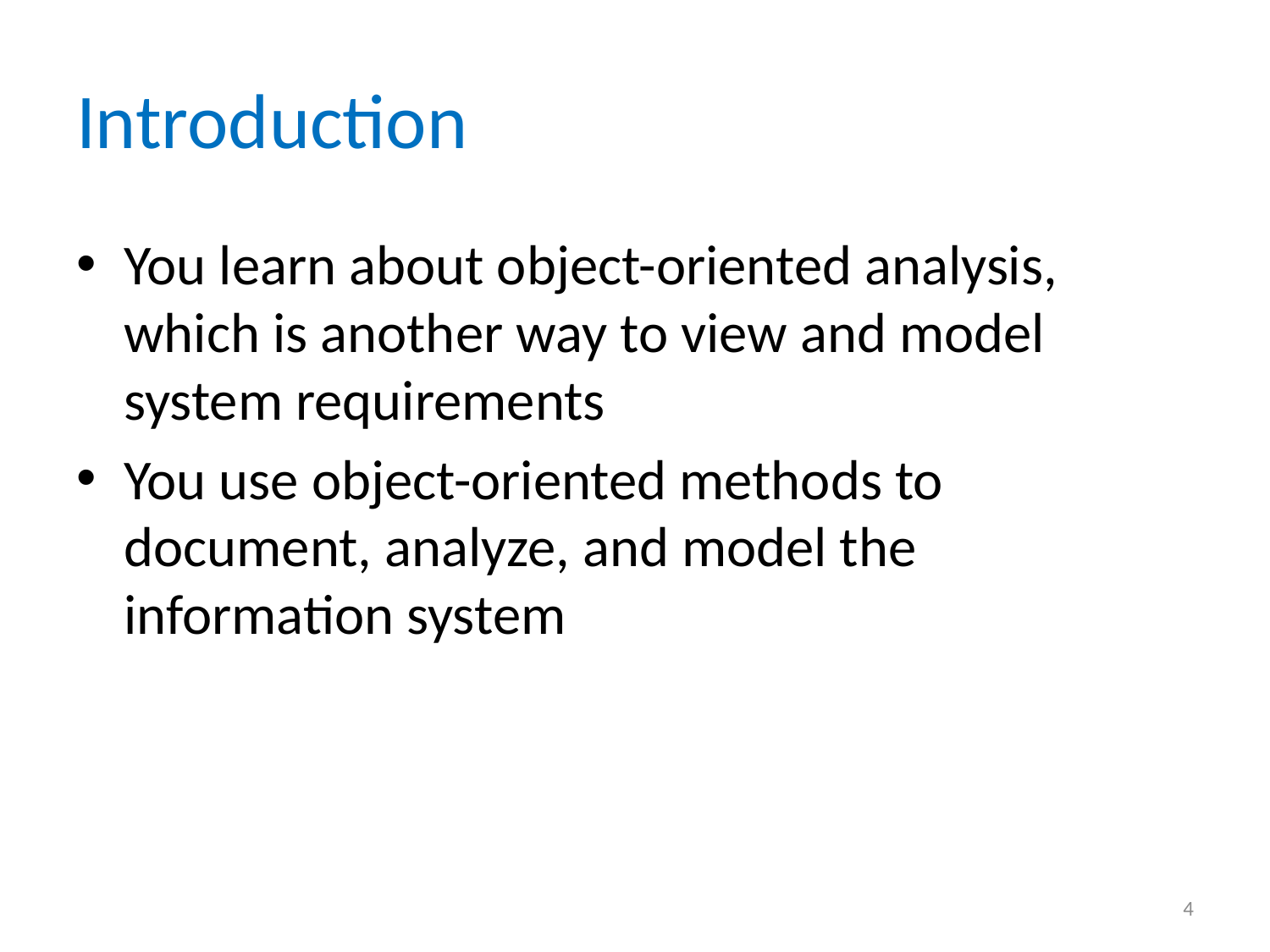

# Introduction
You learn about object-oriented analysis, which is another way to view and model system requirements
You use object-oriented methods to document, analyze, and model the information system
4